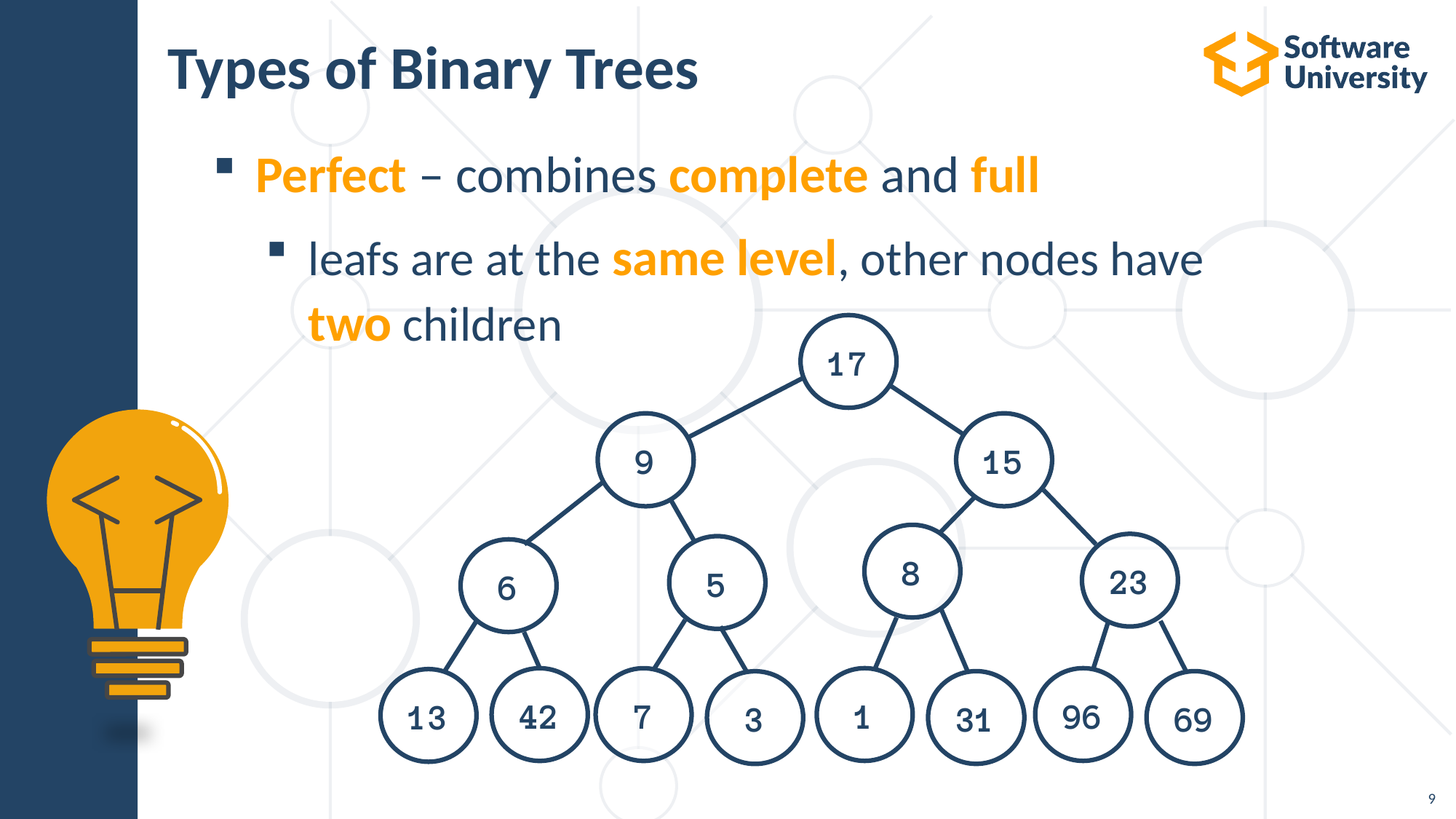

9
# Types of Binary Trees
Perfect – combines complete and full
leafs are at the same level, other nodes have
two children
17

9
15

8
23
5
6

1
96
7
42
13
31
69
3